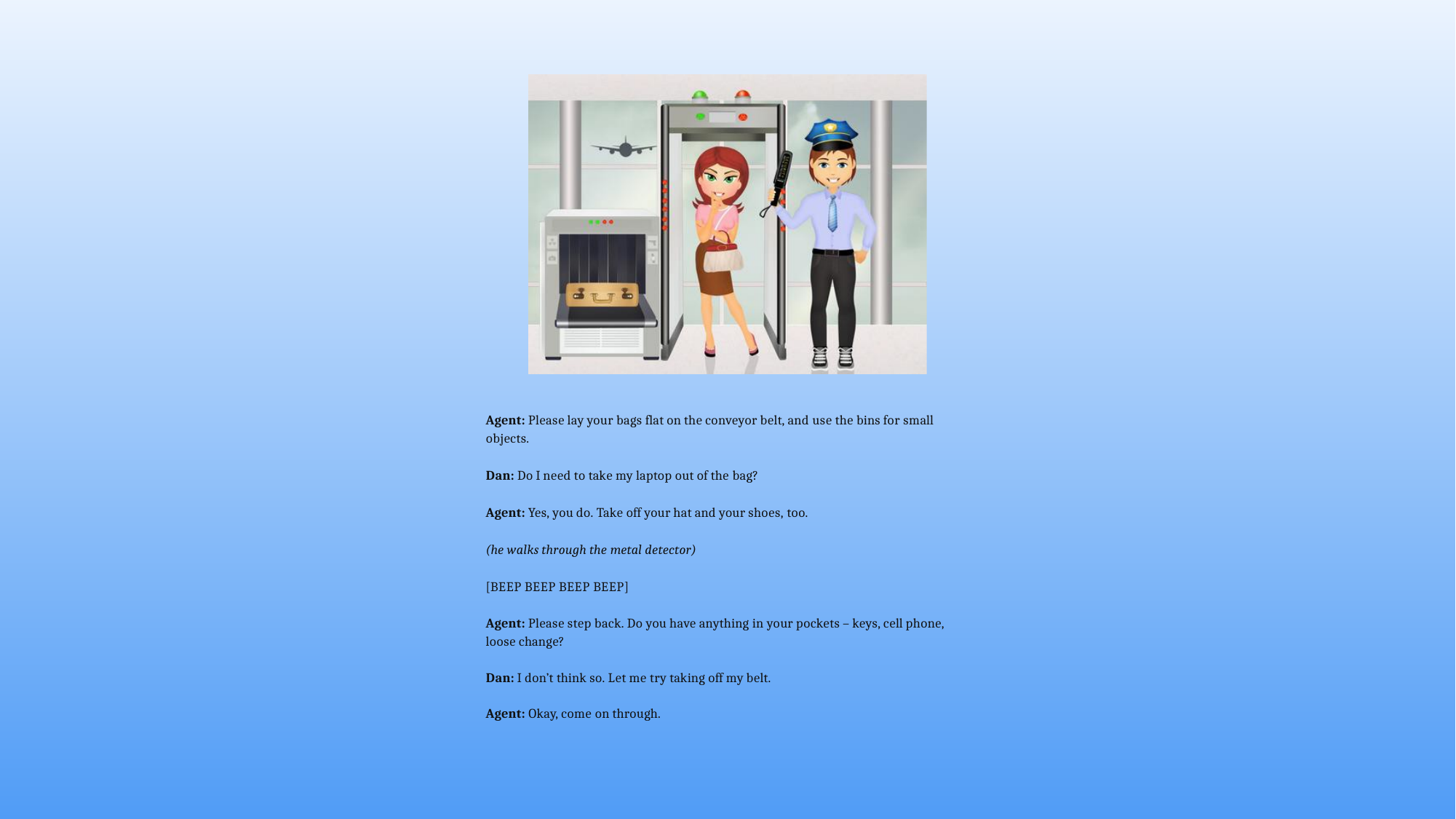

Agent: Please lay your bags flat on the conveyor belt, and use the bins for small  objects.

Dan: Do I need to take my laptop out of the bag?

Agent: Yes, you do. Take off your hat and your shoes, too.

(he walks through the metal detector)

[BEEP BEEP BEEP BEEP]

Agent: Please step back. Do you have anything in your pockets – keys, cell phone,  loose change?
Dan: I don’t think so. Let me try taking off my belt.  Agent: Okay, come on through.